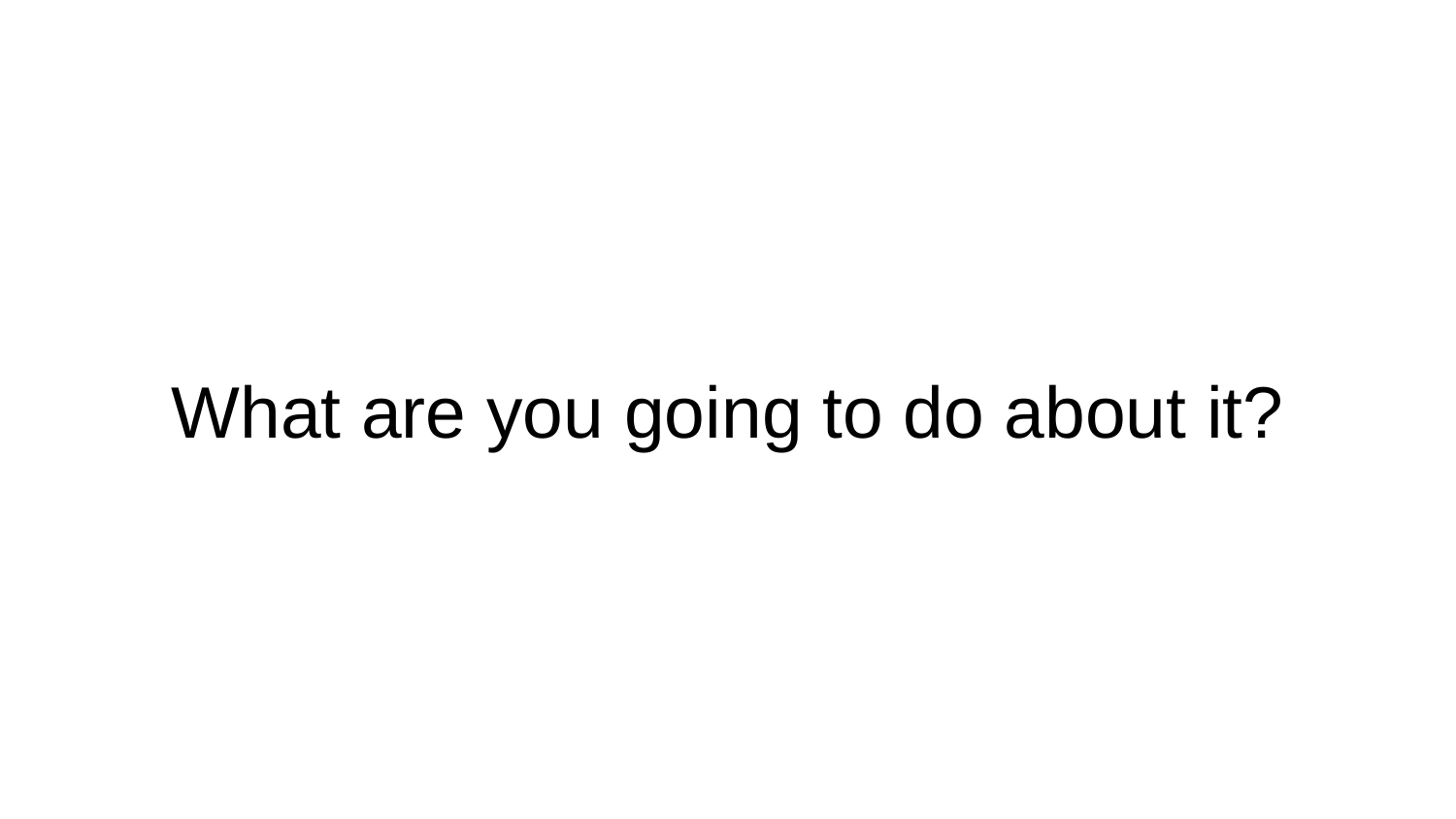

# What are you going to do about it?